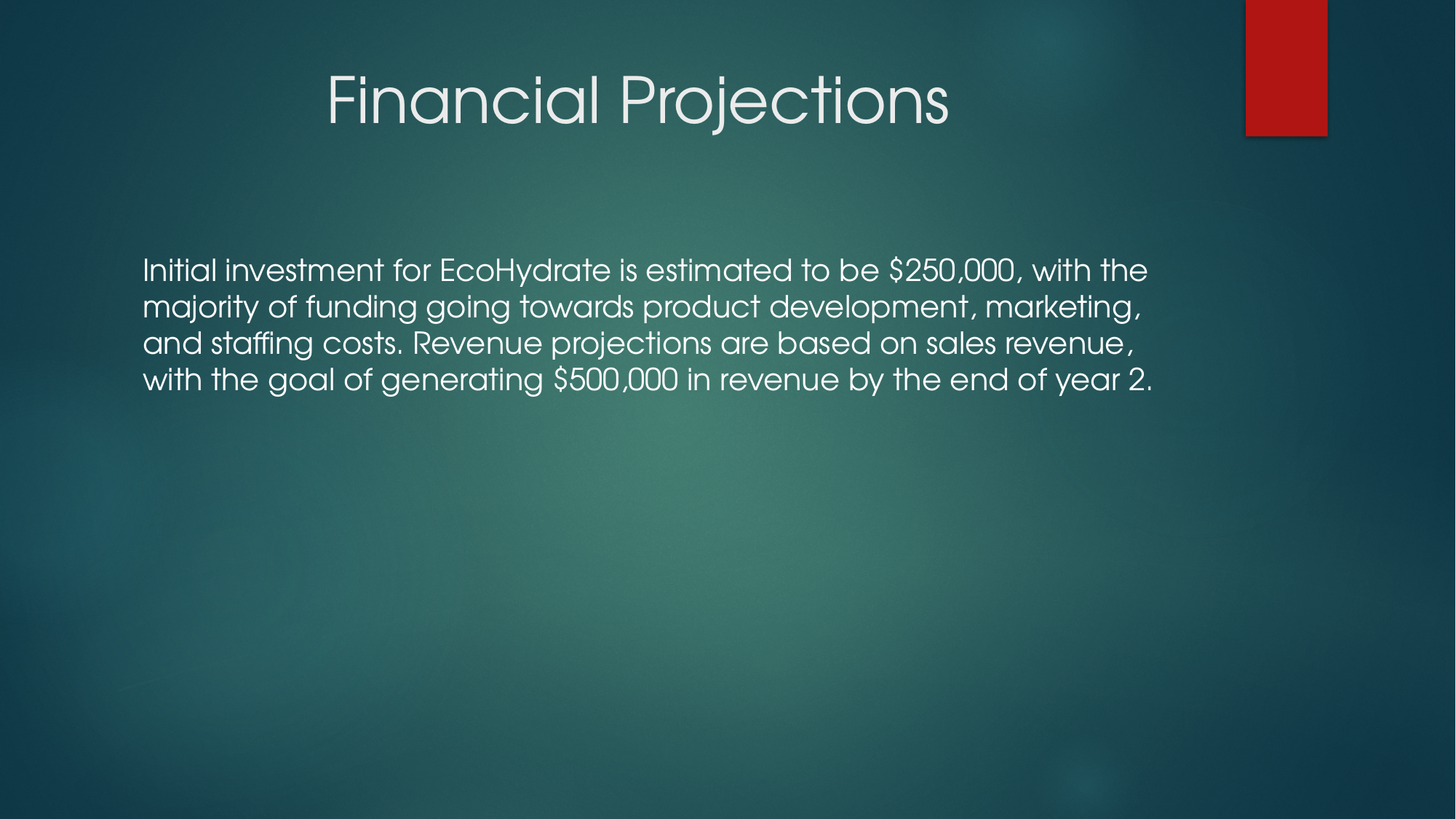

# Financial Projections
Initial investment for EcoHydrate is estimated to be $250,000, with the majority of funding going towards product development, marketing, and staffing costs. Revenue projections are based on sales revenue, with the goal of generating $500,000 in revenue by the end of year 2.